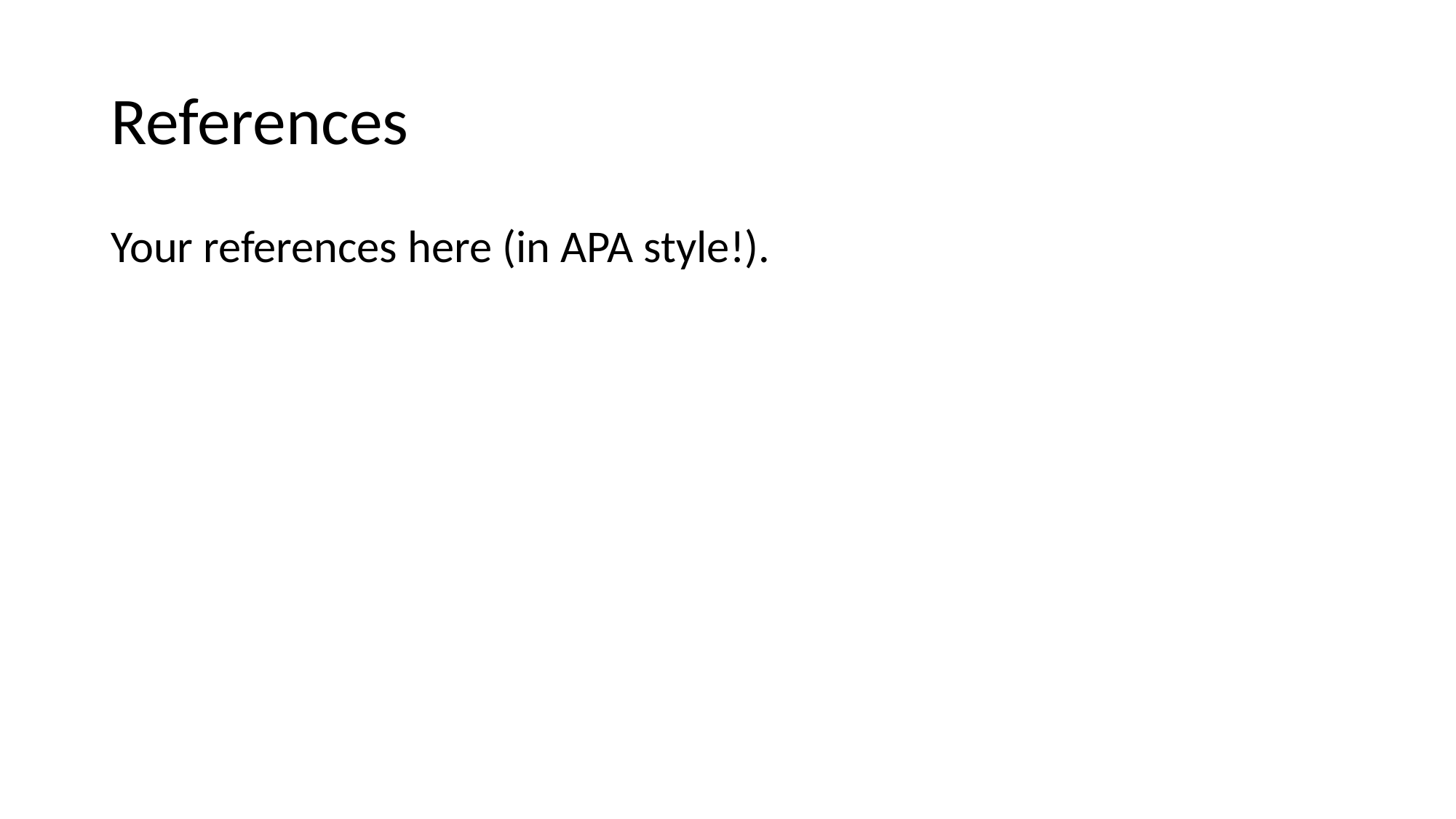

# References
Your references here (in APA style!).